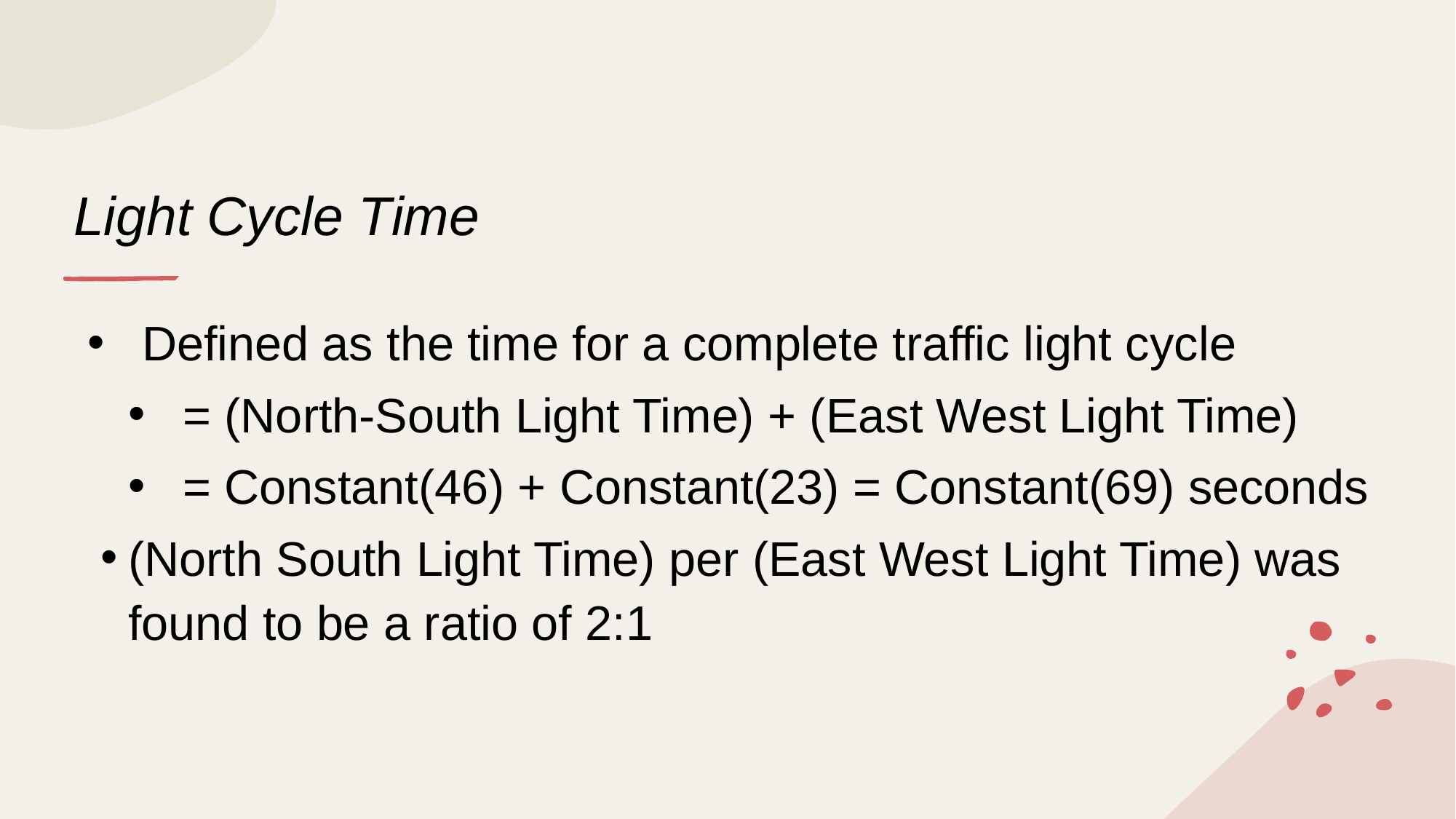

# Light Cycle Time
Defined as the time for a complete traffic light cycle
= (North-South Light Time) + (East West Light Time)
= Constant(46) + Constant(23) = Constant(69) seconds
(North South Light Time) per (East West Light Time) was found to be a ratio of 2:1